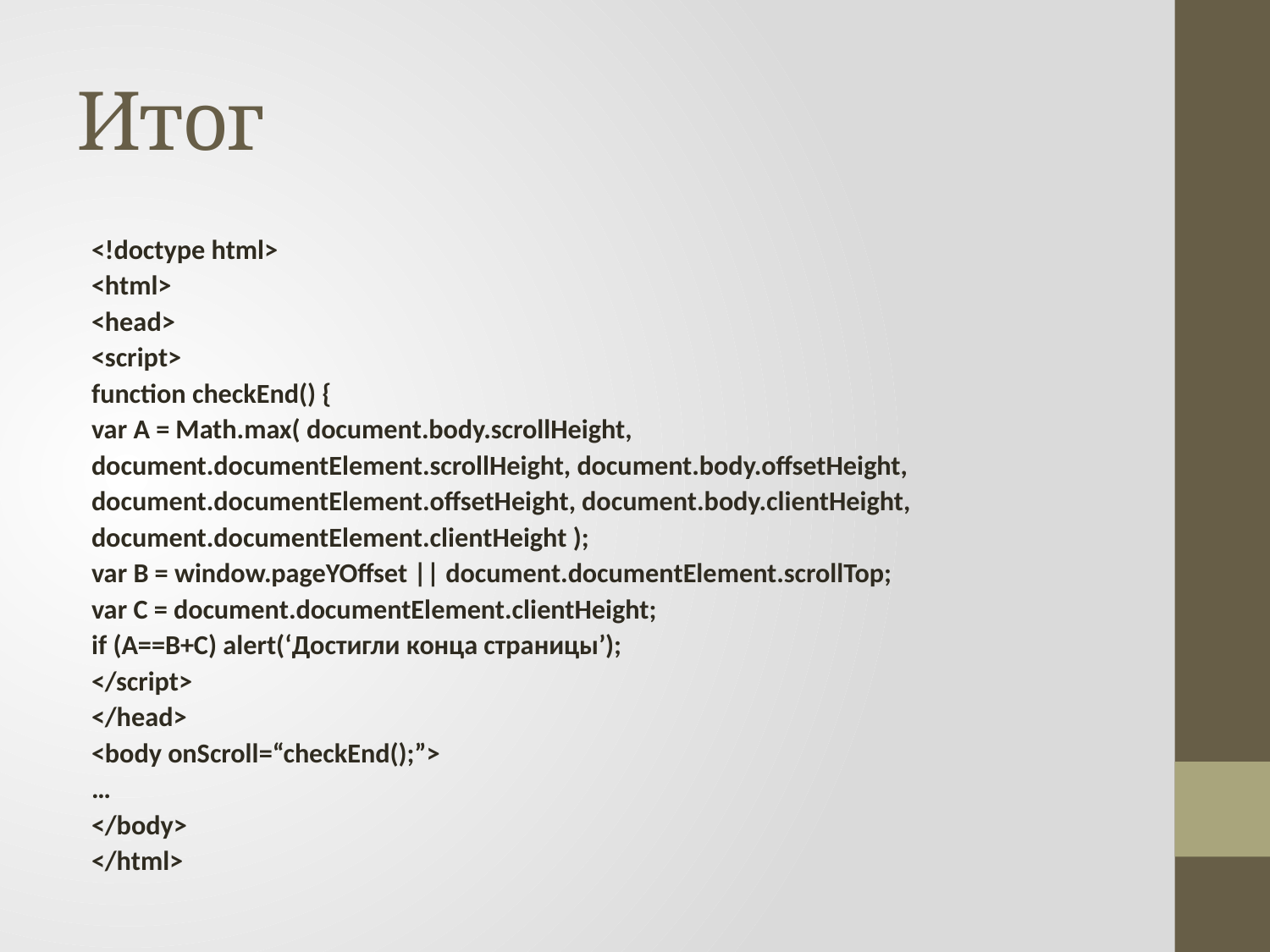

# Итог
<!doctype html>
<html>
<head>
<script>
function checkEnd() {
	var A = Math.max( document.body.scrollHeight, 	document.documentElement.scrollHeight, document.body.offsetHeight, 	document.documentElement.offsetHeight, document.body.clientHeight, 	document.documentElement.clientHeight );
	var B = window.pageYOffset || document.documentElement.scrollTop;
	var C = document.documentElement.clientHeight;
	if (A==B+C) alert(‘Достигли конца страницы’);
</script>
</head>
<body onScroll=“checkEnd();”>
…
</body>
</html>